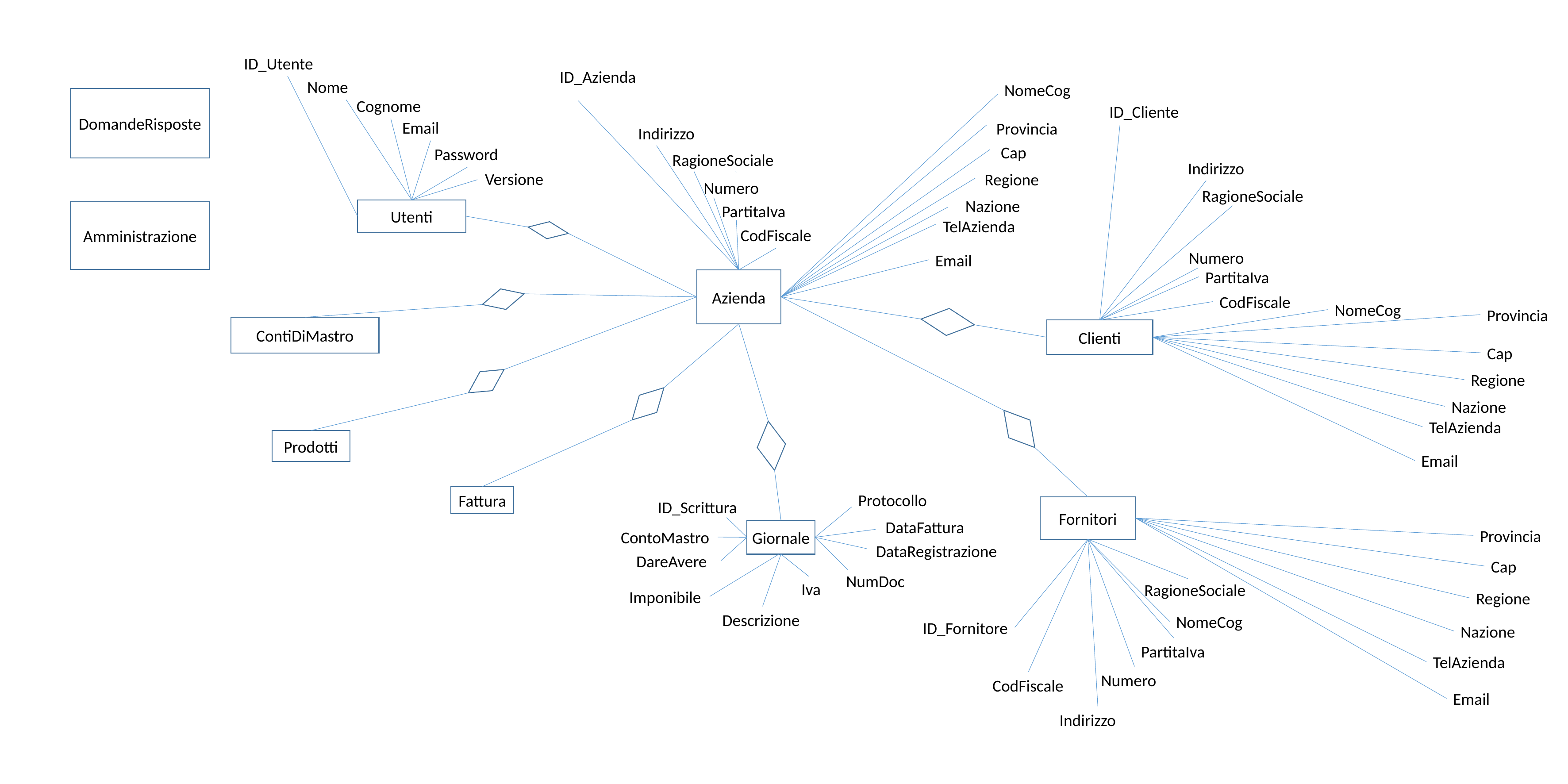

ID_Utente
ID_Azienda
Nome
NomeCog
DomandeRisposte
Cognome
ID_Cliente
Email
Provincia
Indirizzo
Cap
Password
RagioneSociale
Indirizzo
Versione
Regione
Numero
RagioneSociale
Nazione
PartitaIva
Utenti
Amministrazione
TelAzienda
CodFiscale

Numero
Email
PartitaIva
Azienda
CodFiscale

NomeCog
Provincia

ContiDiMastro
Clienti
Cap
Regione

Nazione
TelAzienda

Prodotti

Email
Fattura
Protocollo
ID_Scrittura
Fornitori
DataFattura
Giornale
Provincia
ContoMastro
DataRegistrazione
DareAvere
Cap
NumDoc
Iva
RagioneSociale
Imponibile
Regione
Descrizione
NomeCog
ID_Fornitore
Nazione
PartitaIva
TelAzienda
Numero
CodFiscale
Email
Indirizzo